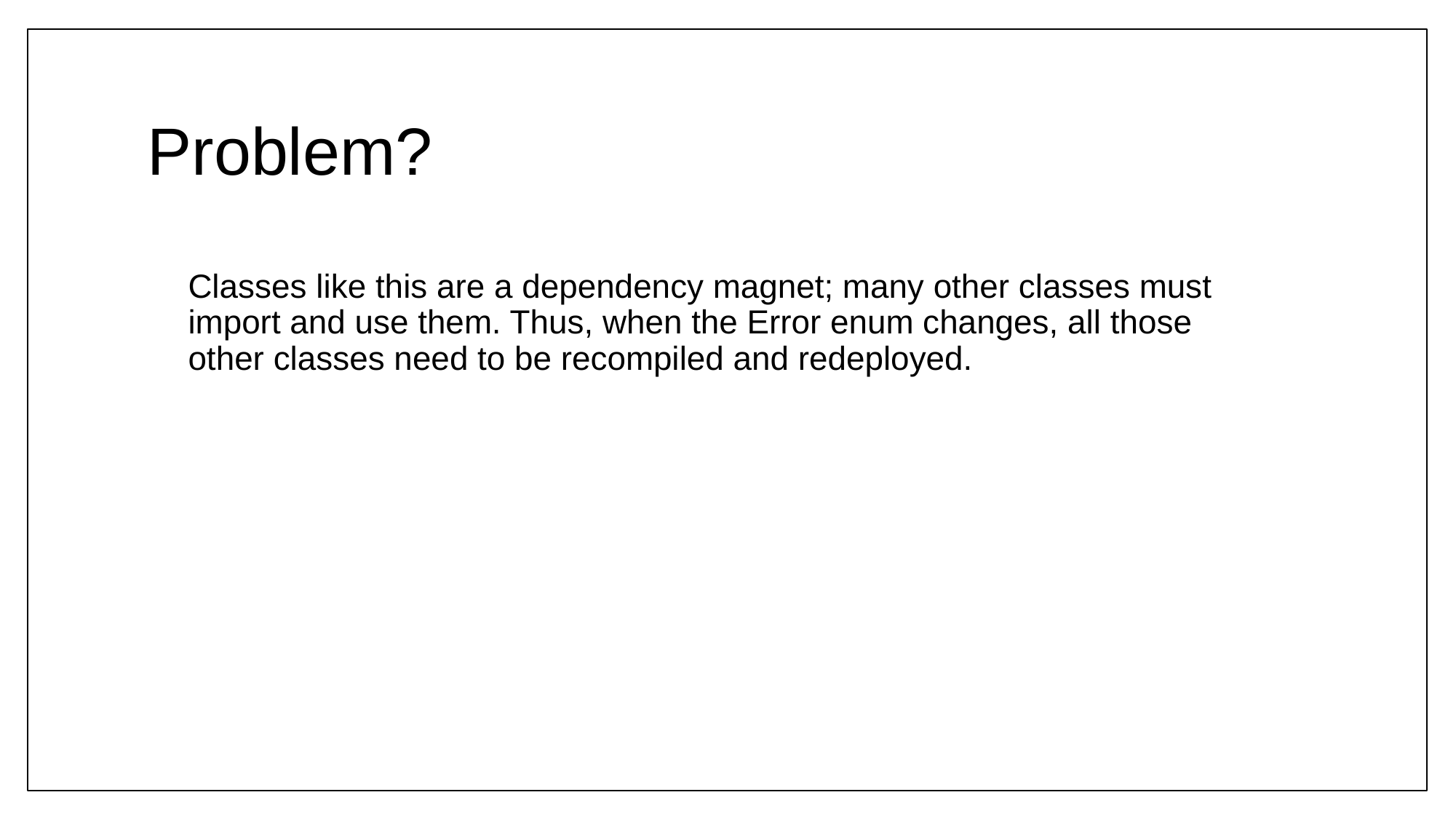

# Problem?
Classes like this are a dependency magnet; many other classes must import and use them. Thus, when the Error enum changes, all those other classes need to be recompiled and redeployed.